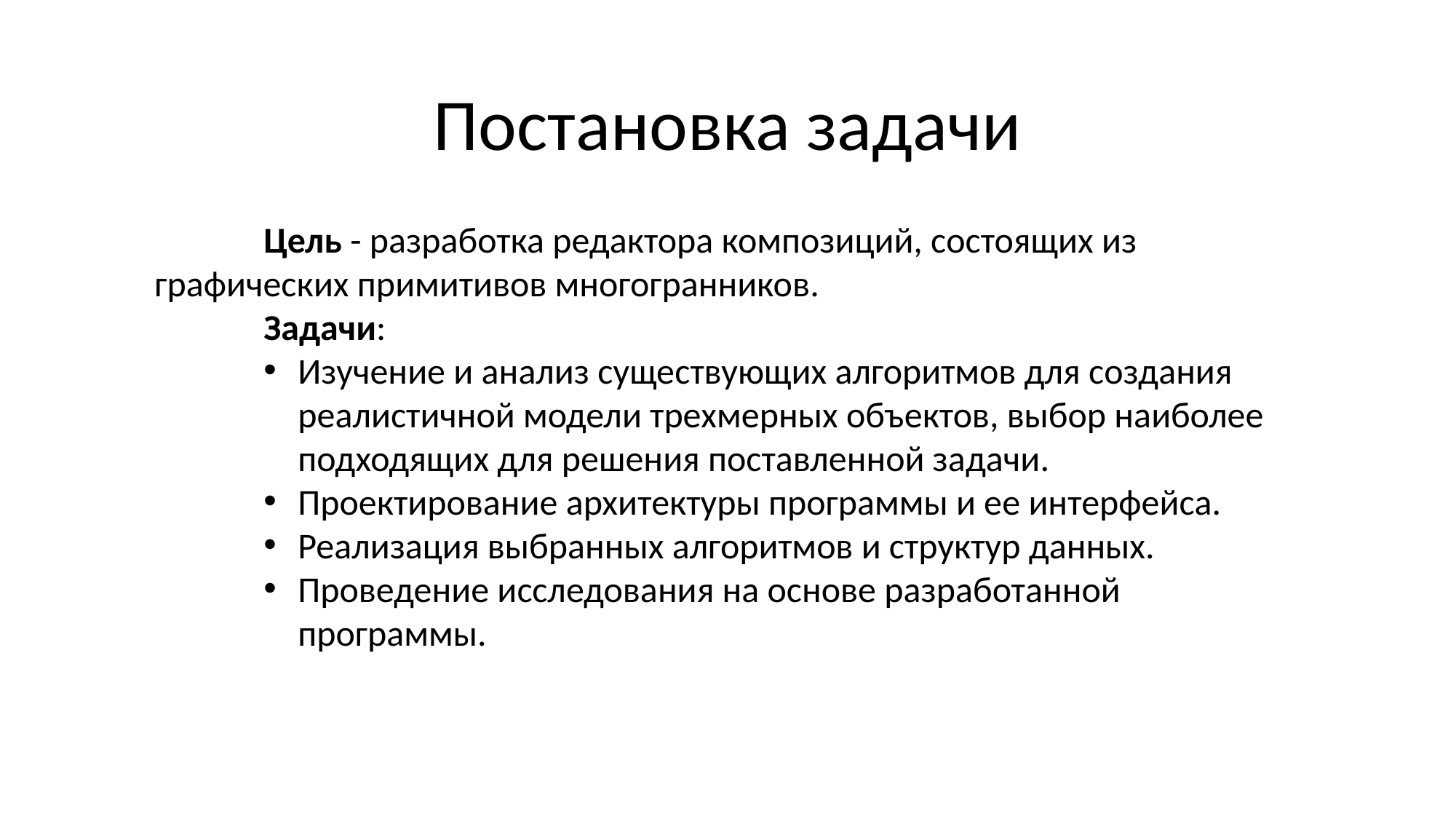

# Постановка задачи
	Цель - разработка редактора композиций, состоящих из графических примитивов многогранников.
	Задачи:
Изучение и анализ существующих алгоритмов для создания реалистичной модели трехмерных объектов, выбор наиболее подходящих для решения поставленной задачи.
Проектирование архитектуры программы и ее интерфейса.
Реализация выбранных алгоритмов и структур данных.
Проведение исследования на основе разработанной программы.